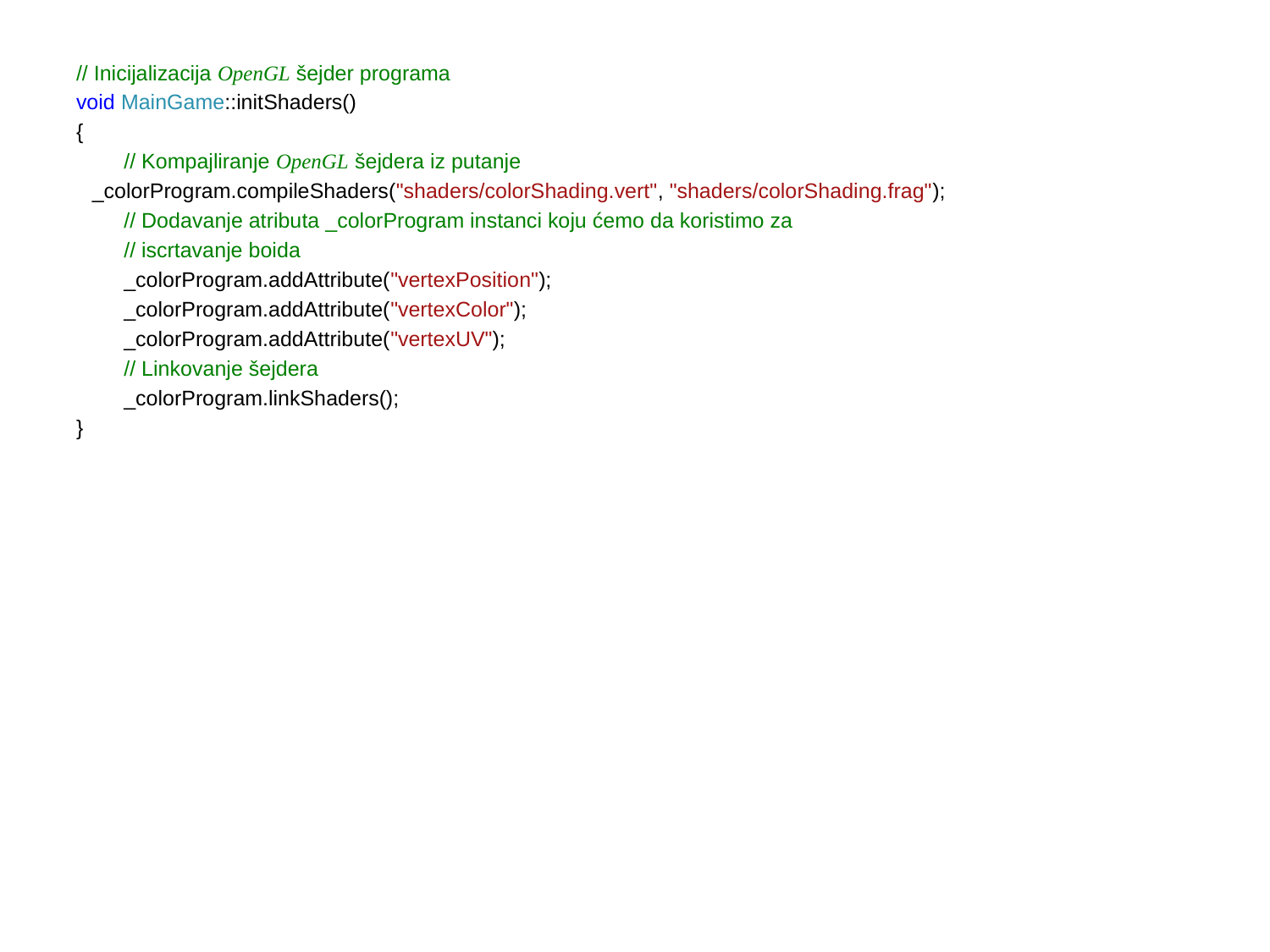

// Inicijalizacija OpenGL šejder programa
void MainGame::initShaders()
{
	// Kompajliranje OpenGL šejdera iz putanje
_colorProgram.compileShaders("shaders/colorShading.vert", "shaders/colorShading.frag");
	// Dodavanje atributa _colorProgram instanci koju ćemo da koristimo za
	// iscrtavanje boida
	_colorProgram.addAttribute("vertexPosition");
	_colorProgram.addAttribute("vertexColor");
	_colorProgram.addAttribute("vertexUV");
	// Linkovanje šejdera
	_colorProgram.linkShaders();
}